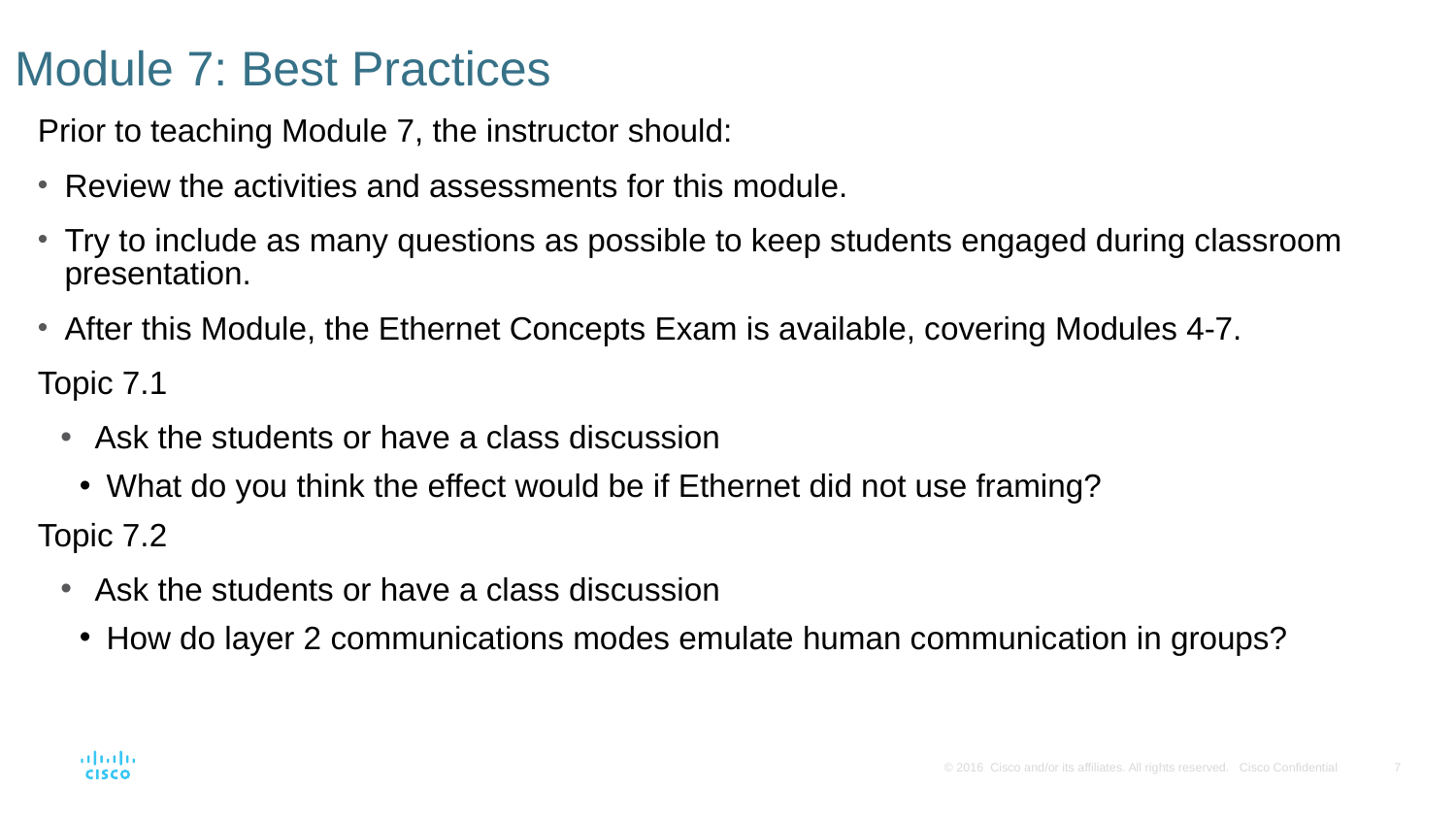

# Module 7: Best Practices
Prior to teaching Module 7, the instructor should:
Review the activities and assessments for this module.
Try to include as many questions as possible to keep students engaged during classroom presentation.
After this Module, the Ethernet Concepts Exam is available, covering Modules 4-7.
Topic 7.1
Ask the students or have a class discussion
What do you think the effect would be if Ethernet did not use framing?
Topic 7.2
Ask the students or have a class discussion
How do layer 2 communications modes emulate human communication in groups?